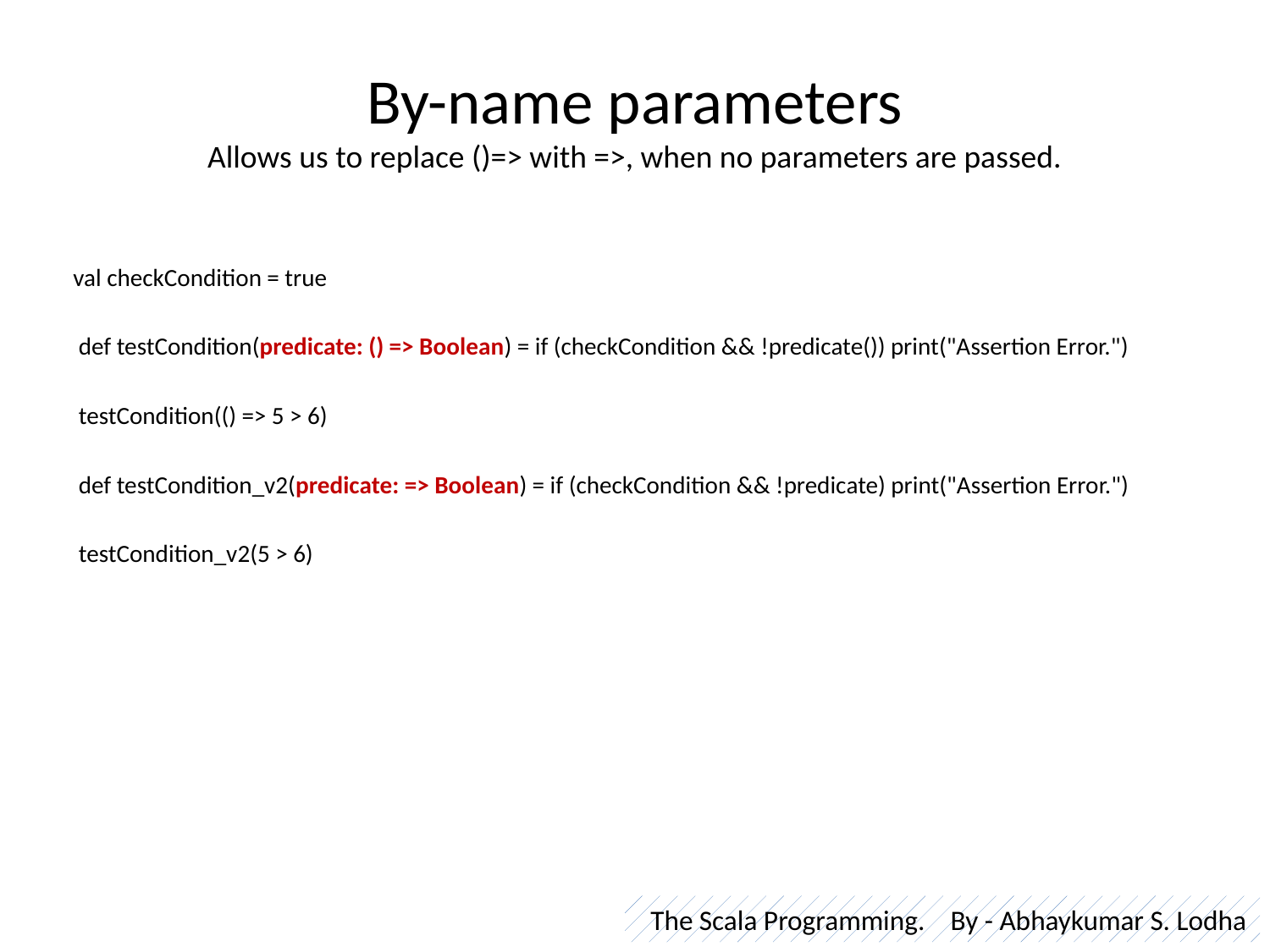

# By-name parameters Allows us to replace ()=> with =>, when no parameters are passed.

 val checkCondition = true

  def testCondition(predicate: () => Boolean) = if (checkCondition && !predicate()) print("Assertion Error.")

  testCondition(() => 5 > 6)

  def testCondition_v2(predicate: => Boolean) = if (checkCondition && !predicate) print("Assertion Error.")

  testCondition_v2(5 > 6)